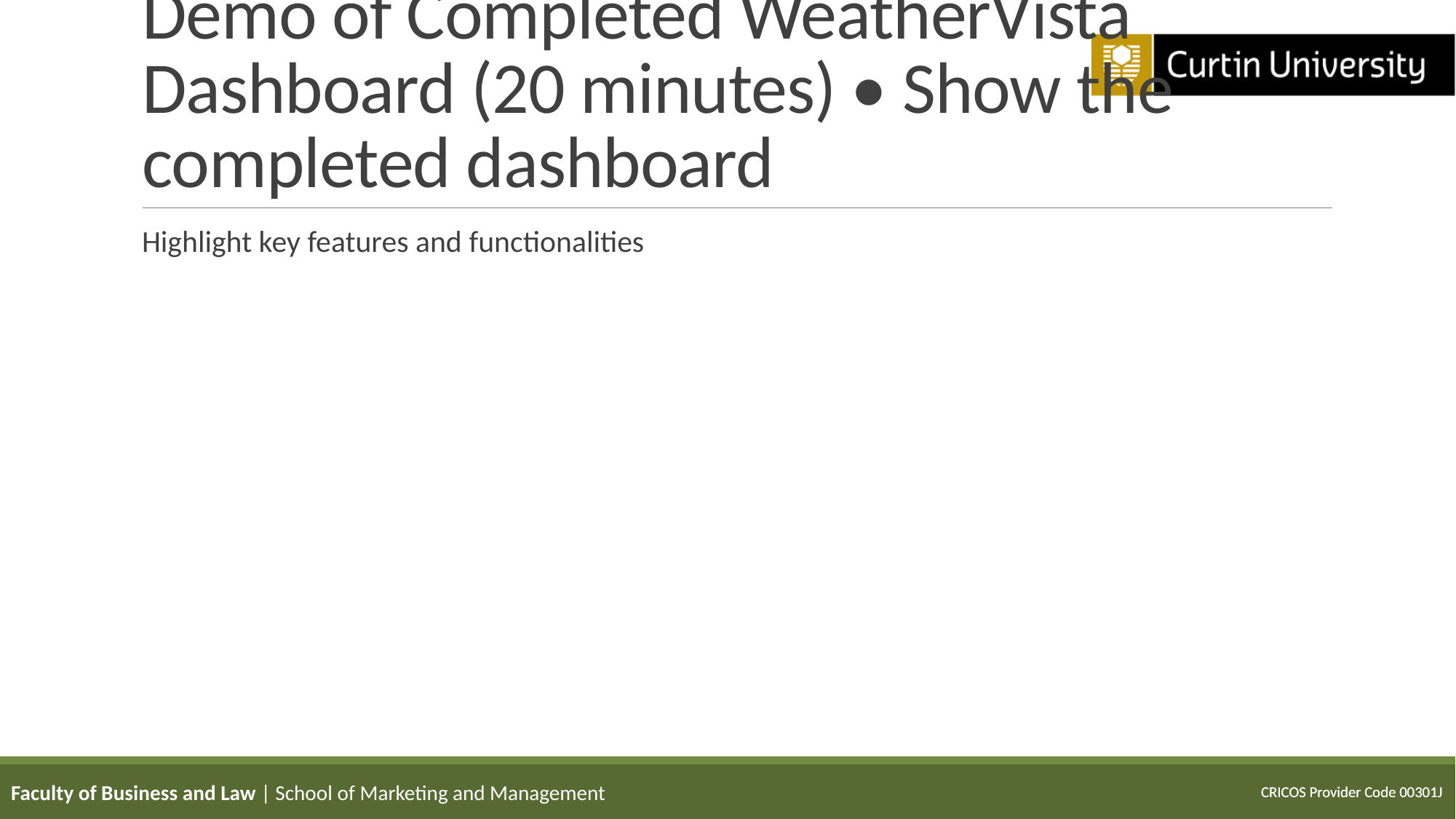

# Demo of Completed WeatherVista Dashboard (20 minutes) • Show the completed dashboard
Highlight key features and functionalities
Faculty of Business and Law | School of Marketing and Management